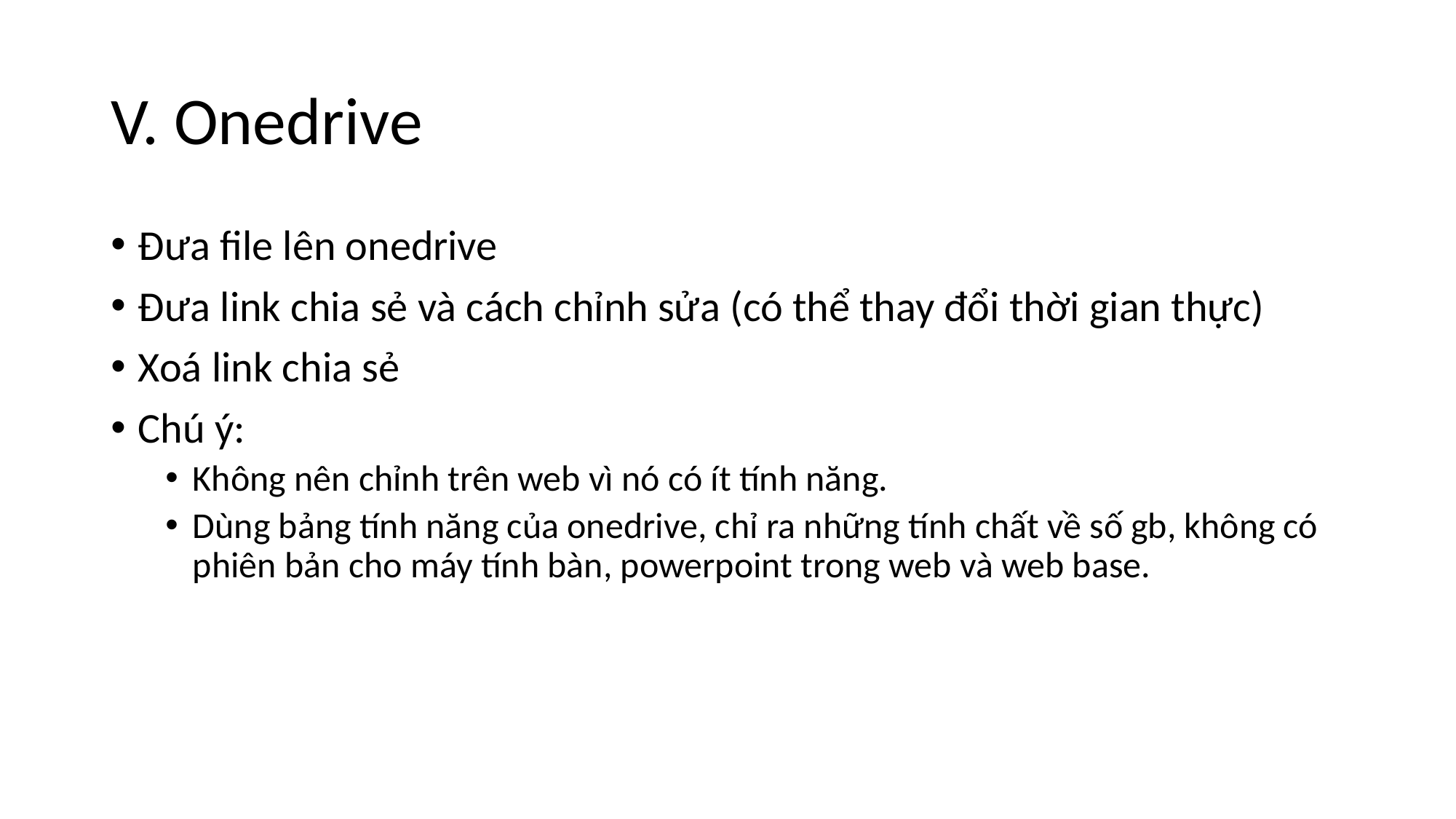

# V. Onedrive
Đưa file lên onedrive
Đưa link chia sẻ và cách chỉnh sửa (có thể thay đổi thời gian thực)
Xoá link chia sẻ
Chú ý:
Không nên chỉnh trên web vì nó có ít tính năng.
Dùng bảng tính năng của onedrive, chỉ ra những tính chất về số gb, không có phiên bản cho máy tính bàn, powerpoint trong web và web base.